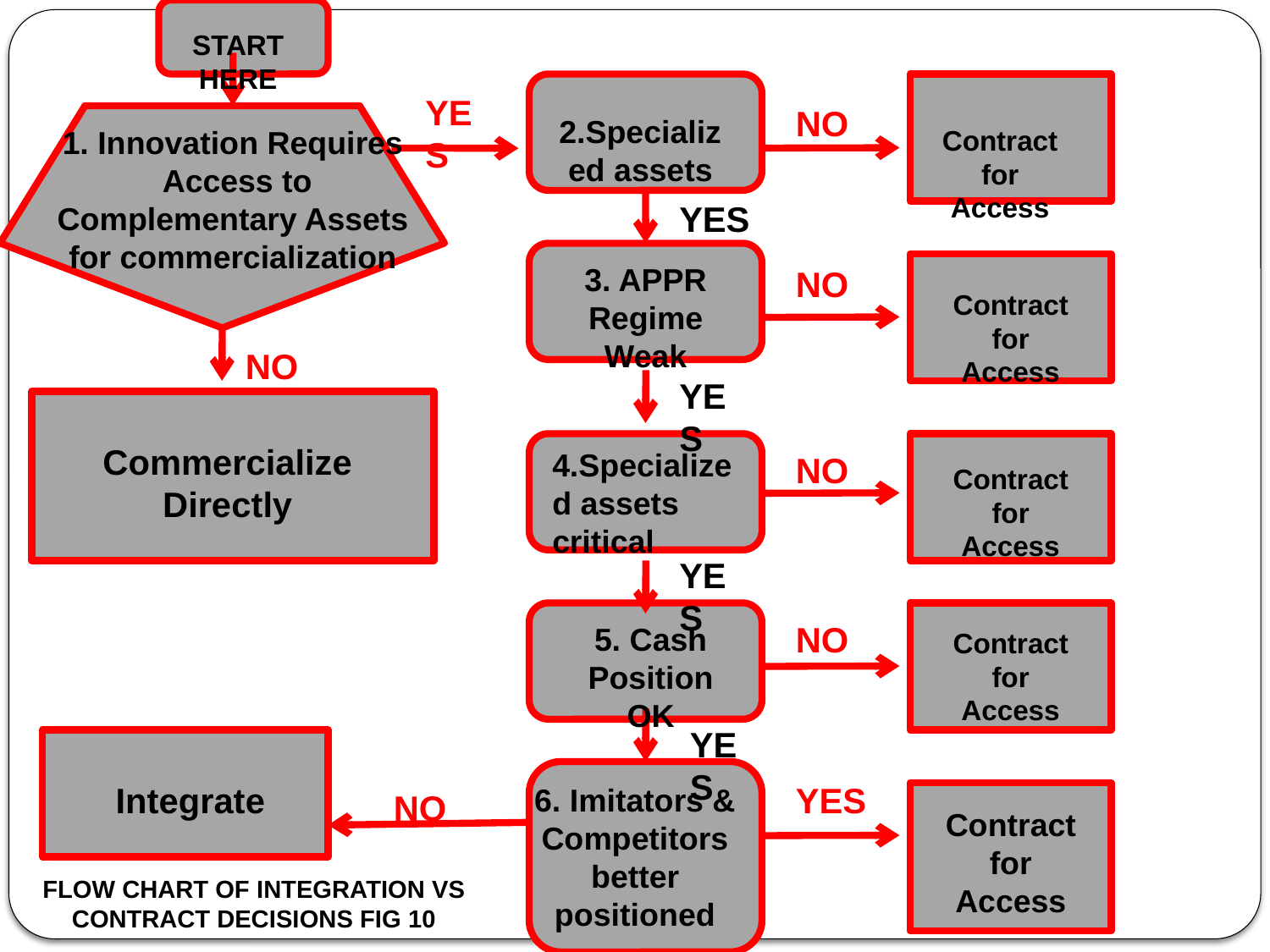

START HERE

YES
NO

2.Specialized assets
1. Innovation Requires
 Access to Complementary Assets for commercialization
Contract for Access
YES

3. APPR Regime Weak

NO
Contract for Access
NO
YES

Commercialize
Directly

4.Specialized assets critical
NO
Contract for Access
YES

NO
5. Cash Position OK
Contract for Access
YES

Integrate

YES
6. Imitators & Competitors better positioned
NO

Contract for Access
FLOW CHART OF INTEGRATION VS CONTRACT DECISIONS FIG 10